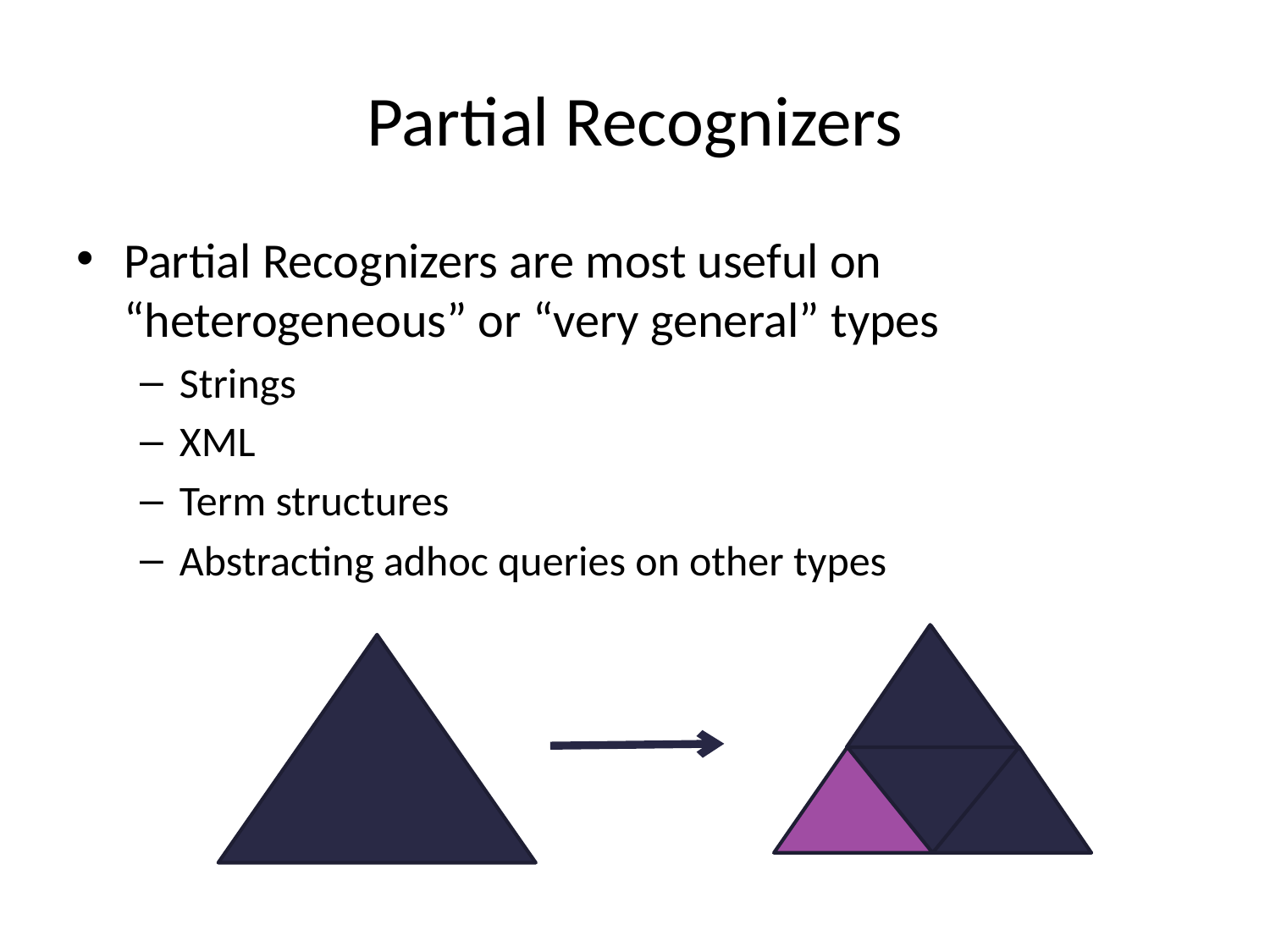

# Partial Recognizers
Partial Recognizers are most useful on “heterogeneous” or “very general” types
Strings
XML
Term structures
Abstracting adhoc queries on other types